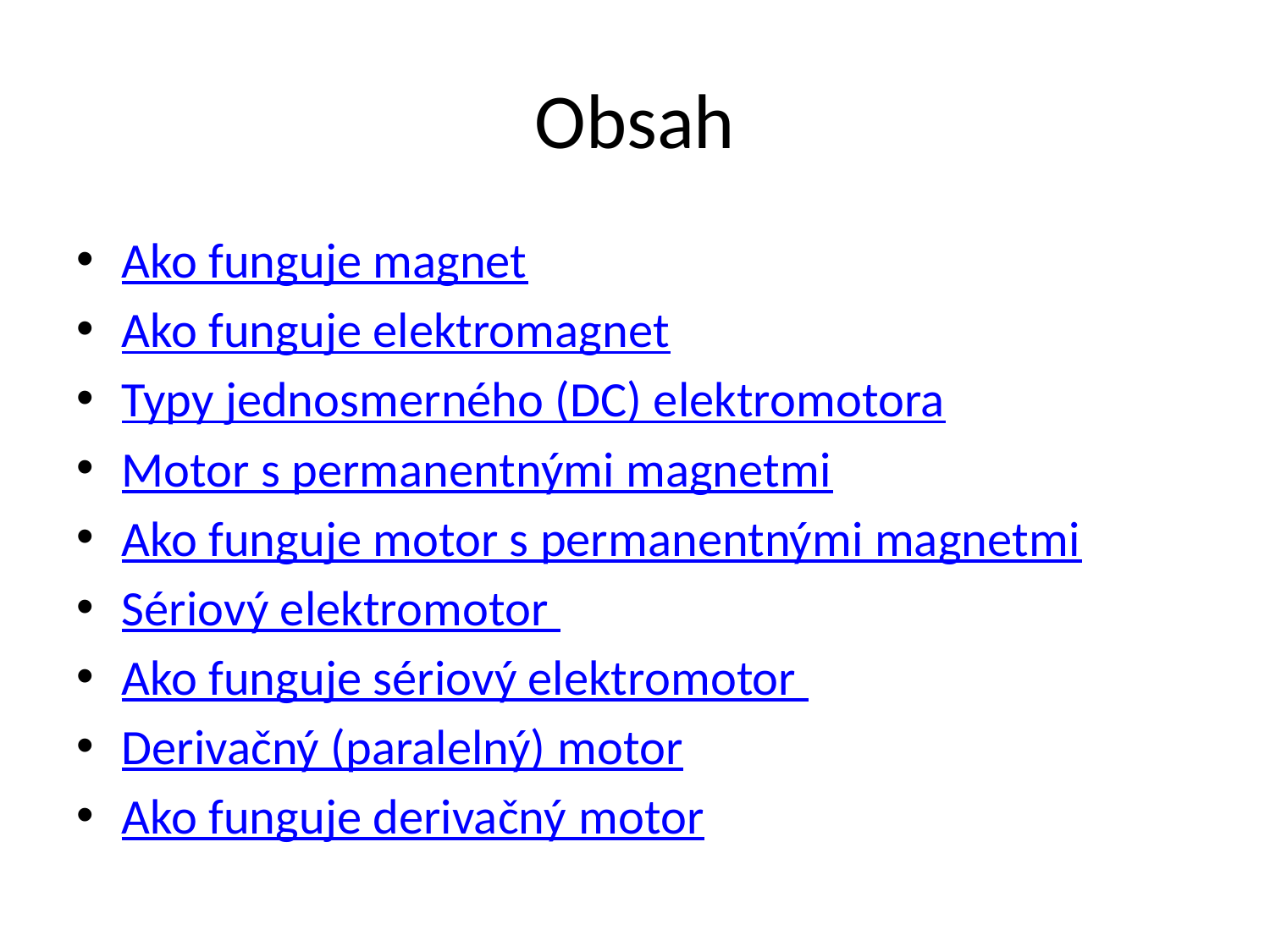

# Obsah
Ako funguje magnet
Ako funguje elektromagnet
Typy jednosmerného (DC) elektromotora
Motor s permanentnými magnetmi
Ako funguje motor s permanentnými magnetmi
Sériový elektromotor
Ako funguje sériový elektromotor
Derivačný (paralelný) motor
Ako funguje derivačný motor